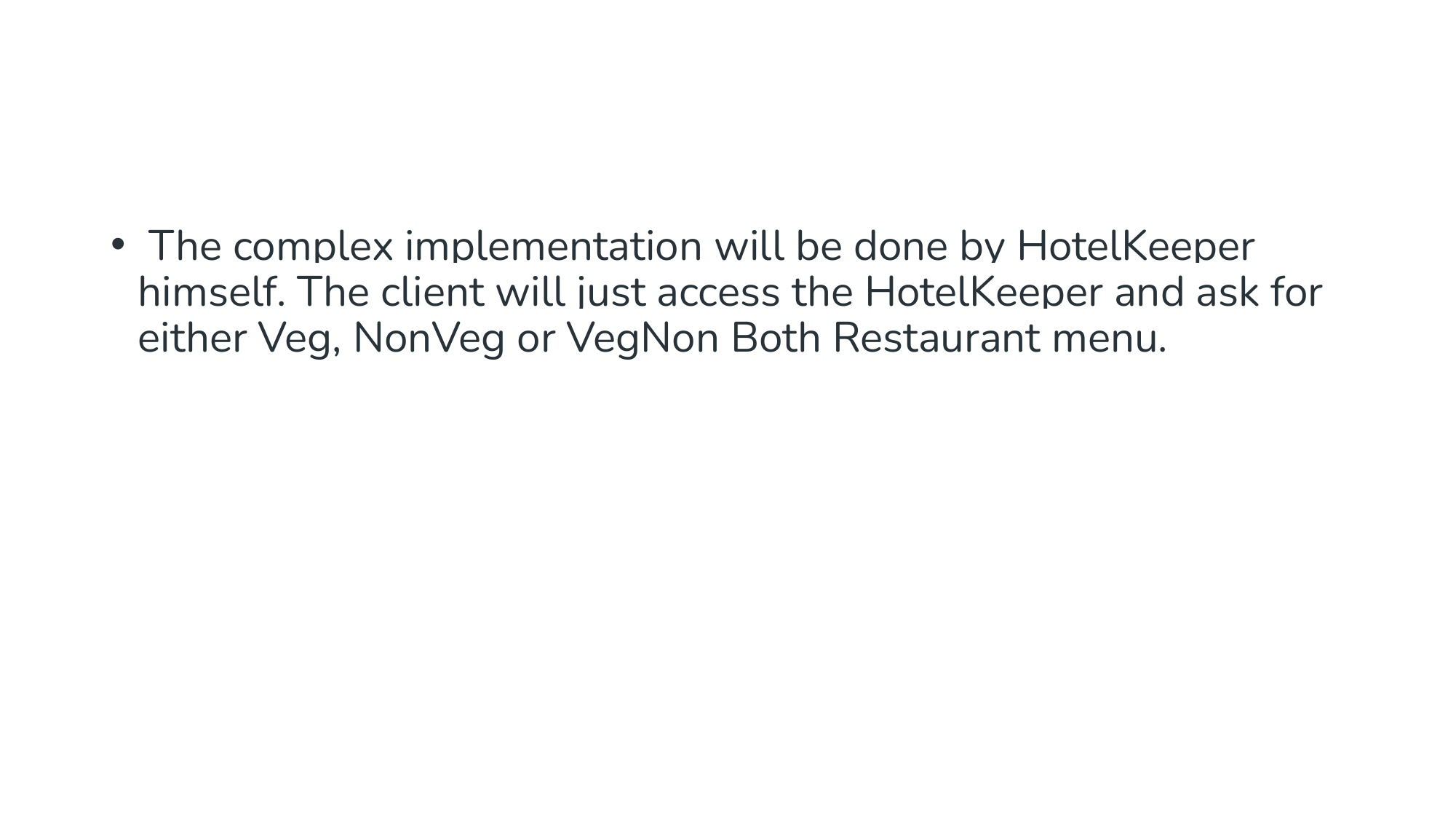

#
 The complex implementation will be done by HotelKeeper himself. The client will just access the HotelKeeper and ask for either Veg, NonVeg or VegNon Both Restaurant menu.